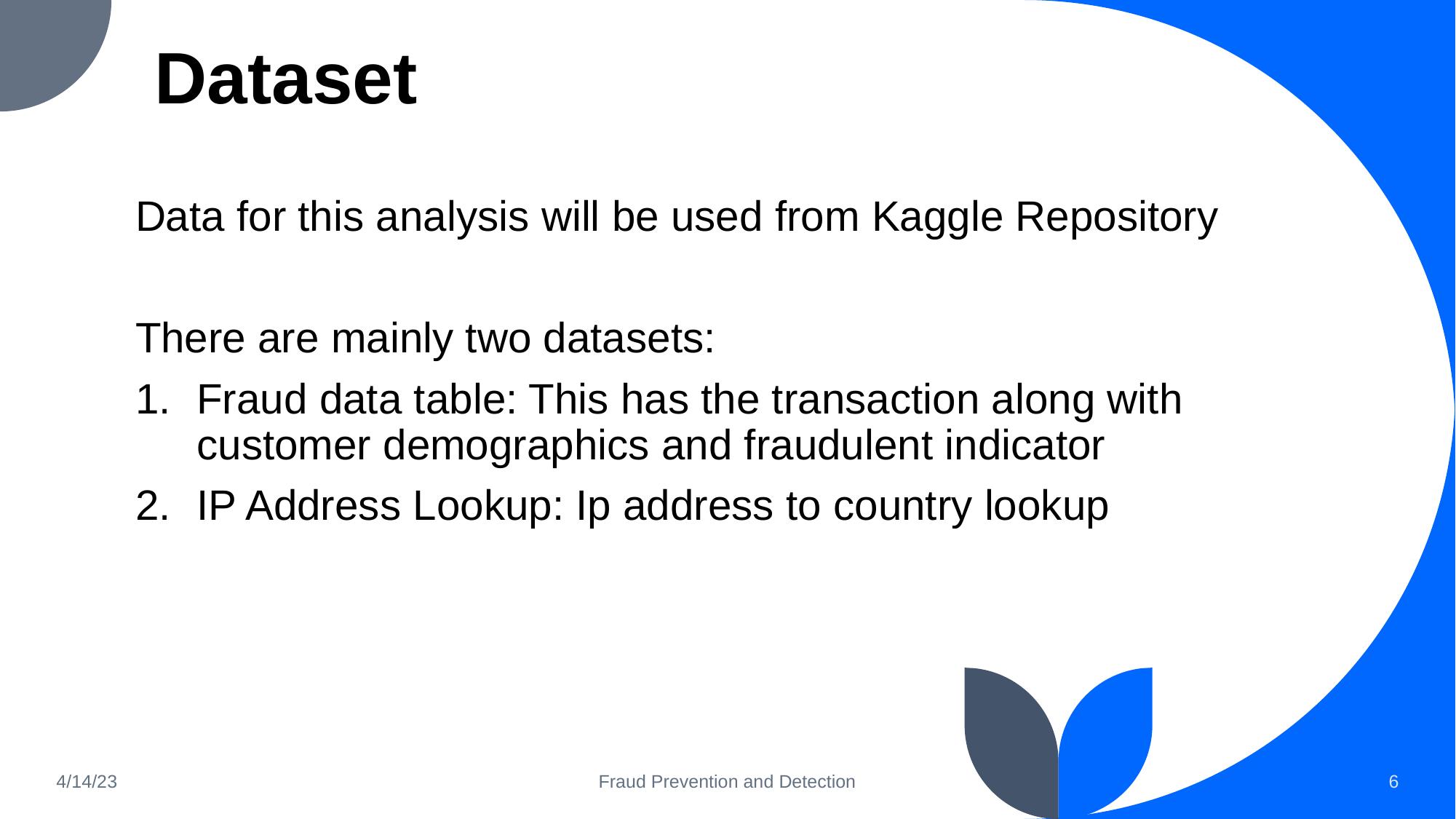

# Dataset
Data for this analysis will be used from Kaggle Repository

There are mainly two datasets:
Fraud data table: This has the transaction along with customer demographics and fraudulent indicator
IP Address Lookup: Ip address to country lookup
4/14/23
Fraud Prevention and Detection
6